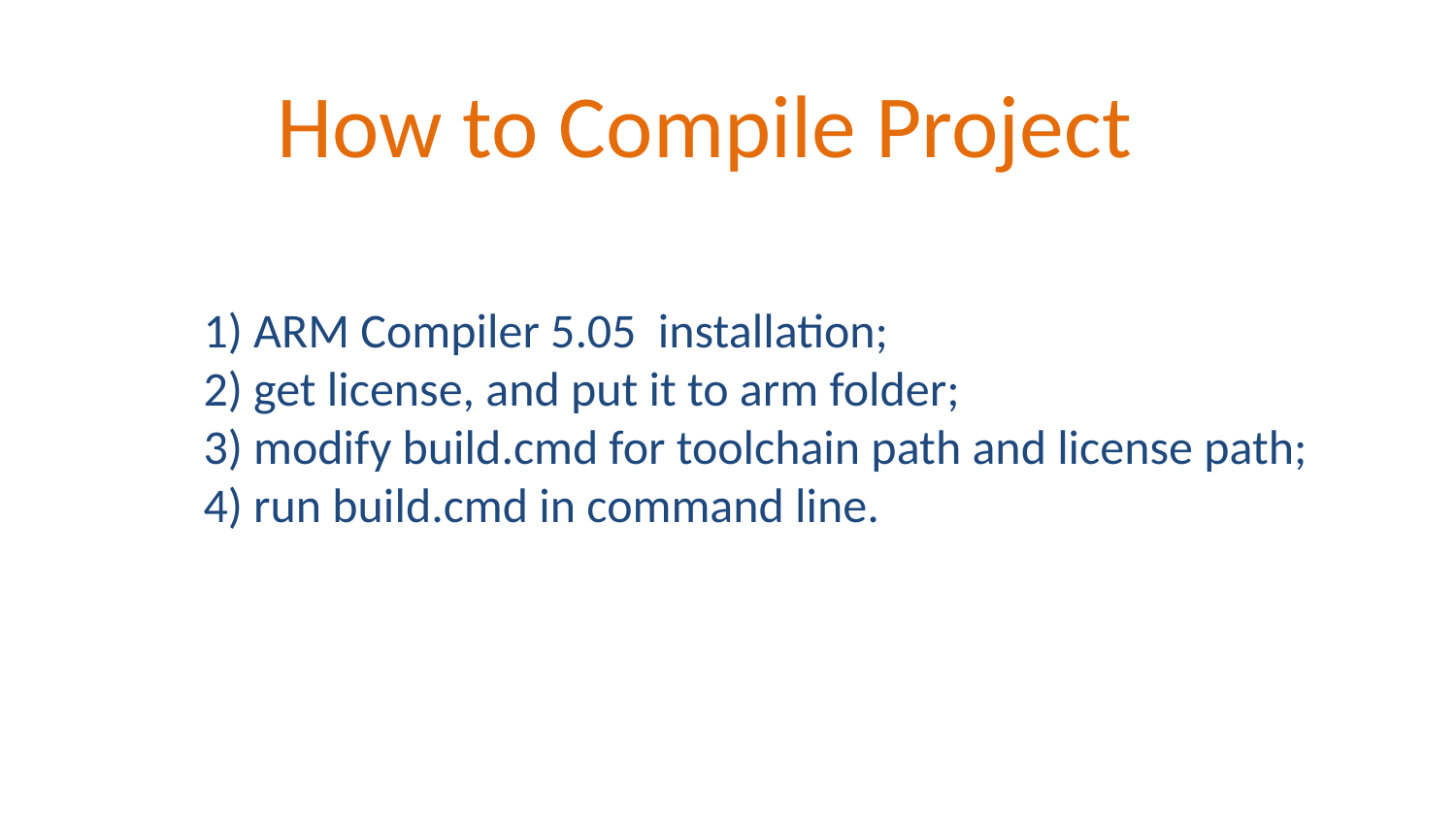

# How to Compile Project
1) ARM Compiler 5.05  installation;
2) get license, and put it to arm folder;
3) modify build.cmd for toolchain path and license path;
4) run build.cmd in command line.